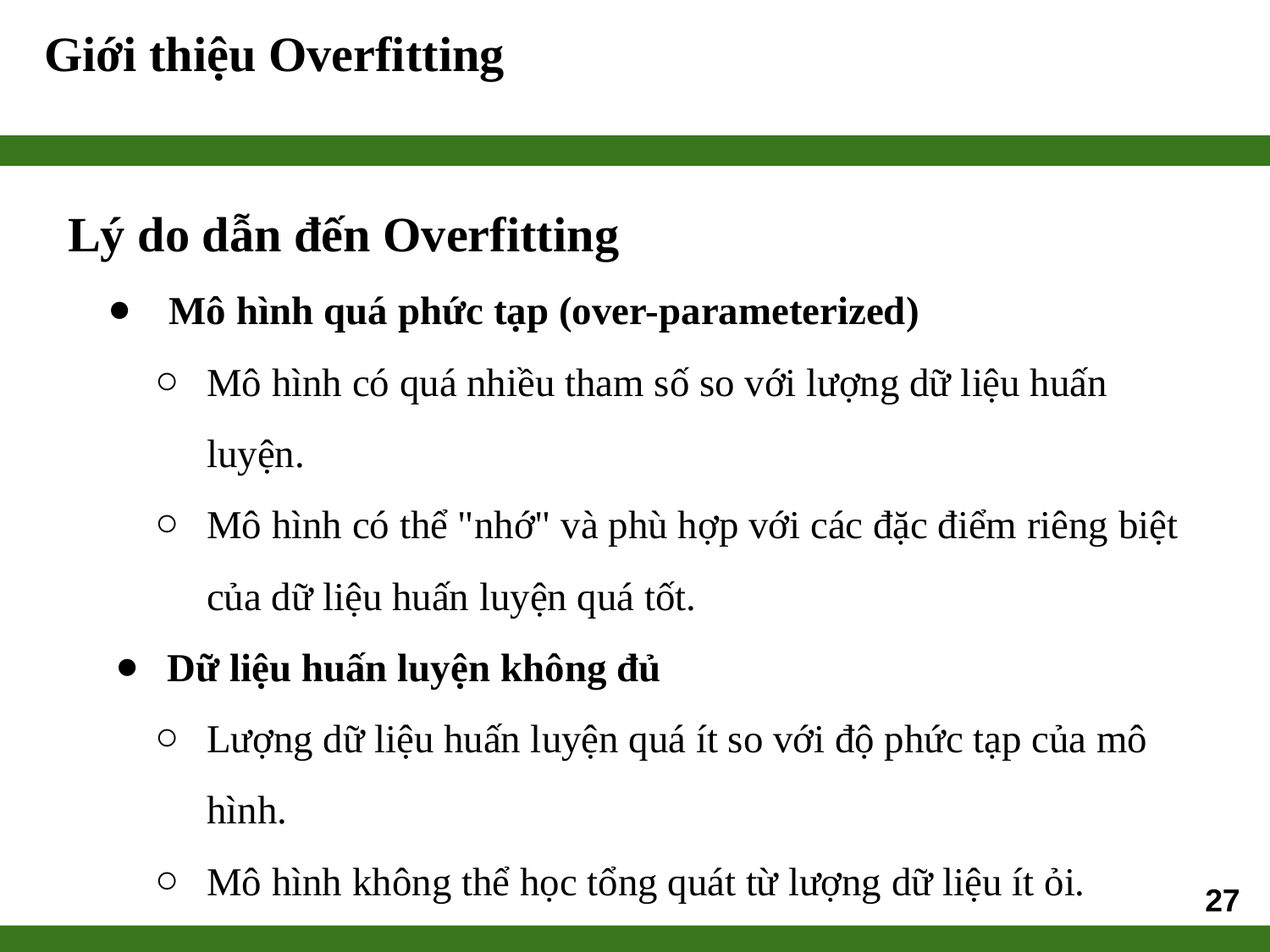

# Giới thiệu Overfitting
Lý do dẫn đến Overfitting
 Mô hình quá phức tạp (over-parameterized)
Mô hình có quá nhiều tham số so với lượng dữ liệu huấn luyện.
Mô hình có thể "nhớ" và phù hợp với các đặc điểm riêng biệt của dữ liệu huấn luyện quá tốt.
Dữ liệu huấn luyện không đủ
Lượng dữ liệu huấn luyện quá ít so với độ phức tạp của mô hình.
Mô hình không thể học tổng quát từ lượng dữ liệu ít ỏi.

27